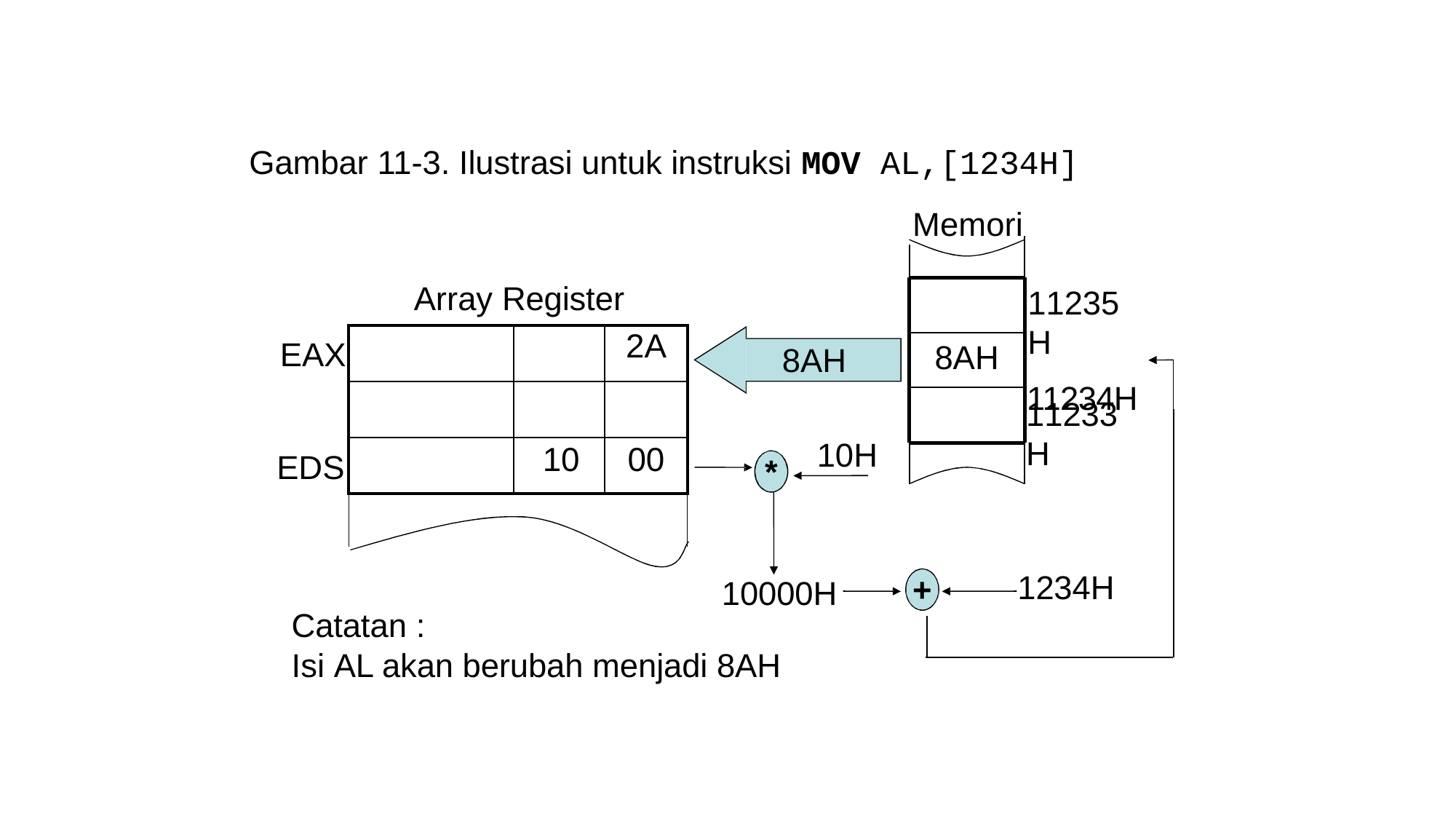

Gambar 11-3. Ilustrasi untuk instruksi MOV AL,[1234H]
Memori

Array Register

11235H
11234H
|  |  | 2A |
| --- | --- | --- |
|  |  |  |
|  | 10 | 00 |
|  |  |  |

EAX
8AH
8AH

11233H

10H

EDS

*

1234H

+

10000H

Catatan :
Isi AL akan berubah menjadi 8AH